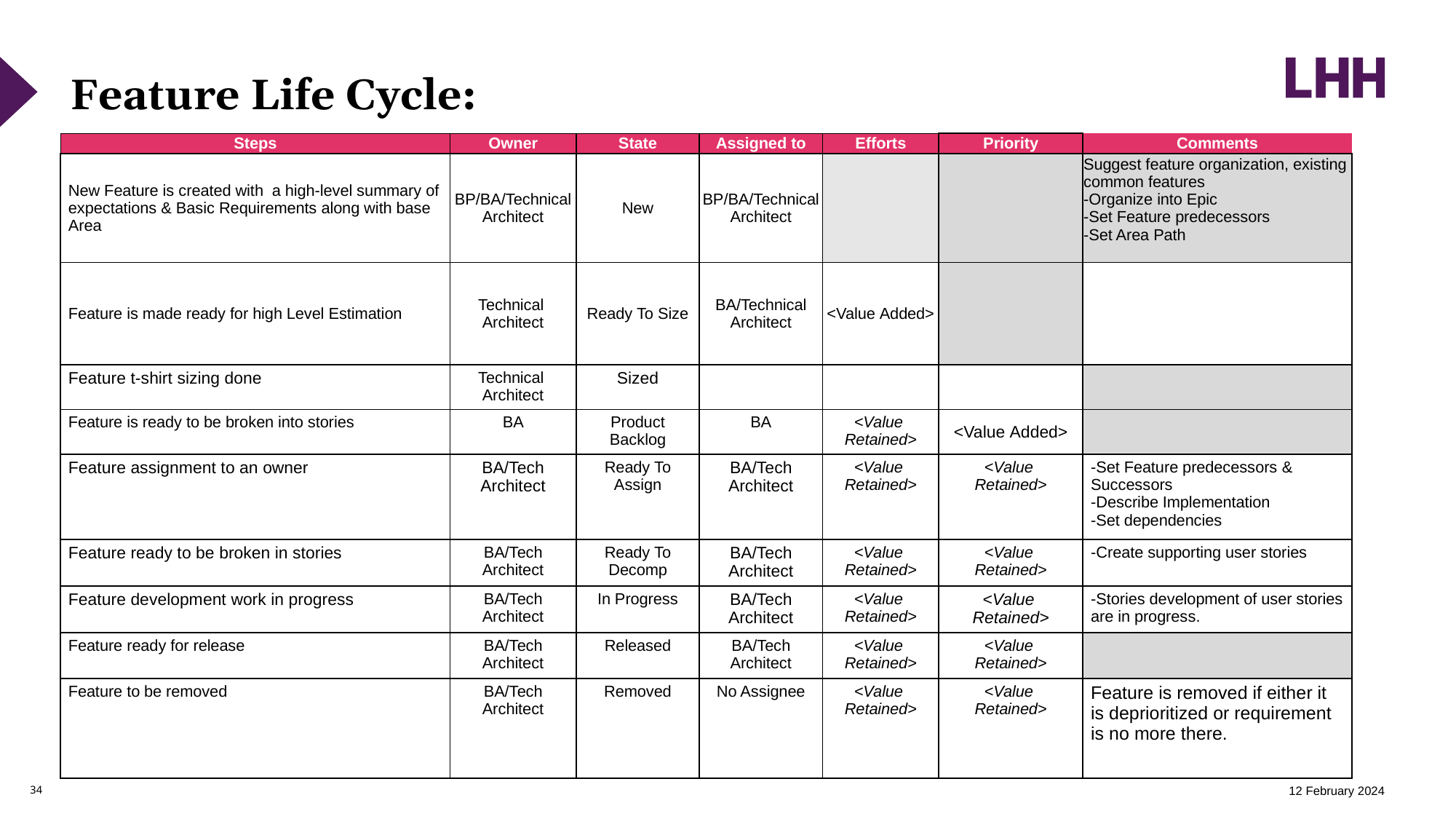

# Feature Life Cycle:
| Steps​ | Owner​ | State​ | Assigned to​ | Efforts | Priority | Comments |
| --- | --- | --- | --- | --- | --- | --- |
| New Feature is created with a high-level summary of expectations & Basic Requirements along with base Area | BP/BA/Technical Architect | New​ | BP/BA/Technical Architect​ | ​ | ​ | Suggest feature organization, existing common features​ -Organize into Epic​ -Set Feature predecessors​ -Set Area Path |
| Feature is made ready for high Level Estimation | Technical  Architect​ | Ready To Size​ | BA/Technical Architect | <Value Added>​ |  |  |
| Feature t-shirt sizing done | Technical  Architect​ | Sized |  |  |  |  |
| Feature is ready to be broken into stories | BA​ | Product Backlog​ | BA | <Value  Retained>​ | <Value Added> |  |
| Feature assignment to an owner | BA/Tech Architect | Ready To Assign | BA/Tech Architect | <Value  Retained> | <Value  Retained> | -Set Feature predecessors​ & Successors -Describe Implementation​ -Set dependencies |
| Feature ready to be broken in stories | BA/Tech Architect | Ready To Decomp | BA/Tech Architect | <Value  Retained> | <Value  Retained> | -Create supporting user stories |
| Feature development work in progress | BA/Tech Architect | In Progress | BA/Tech Architect | <Value  Retained> | <Value  Retained> | -Stories development of user stories are in progress. |
| Feature ready for release​ | BA/Tech Architect | Released​ | BA/Tech Architect | <Value  Retained>​ | <Value  Retained>​ |  |
| Feature to be removed | BA/Tech Architect | Removed​ | No Assignee | <Value  Retained>​ | <Value  Retained>​ | Feature is removed if either it is deprioritized or requirement is no more there. |

12 February 2024